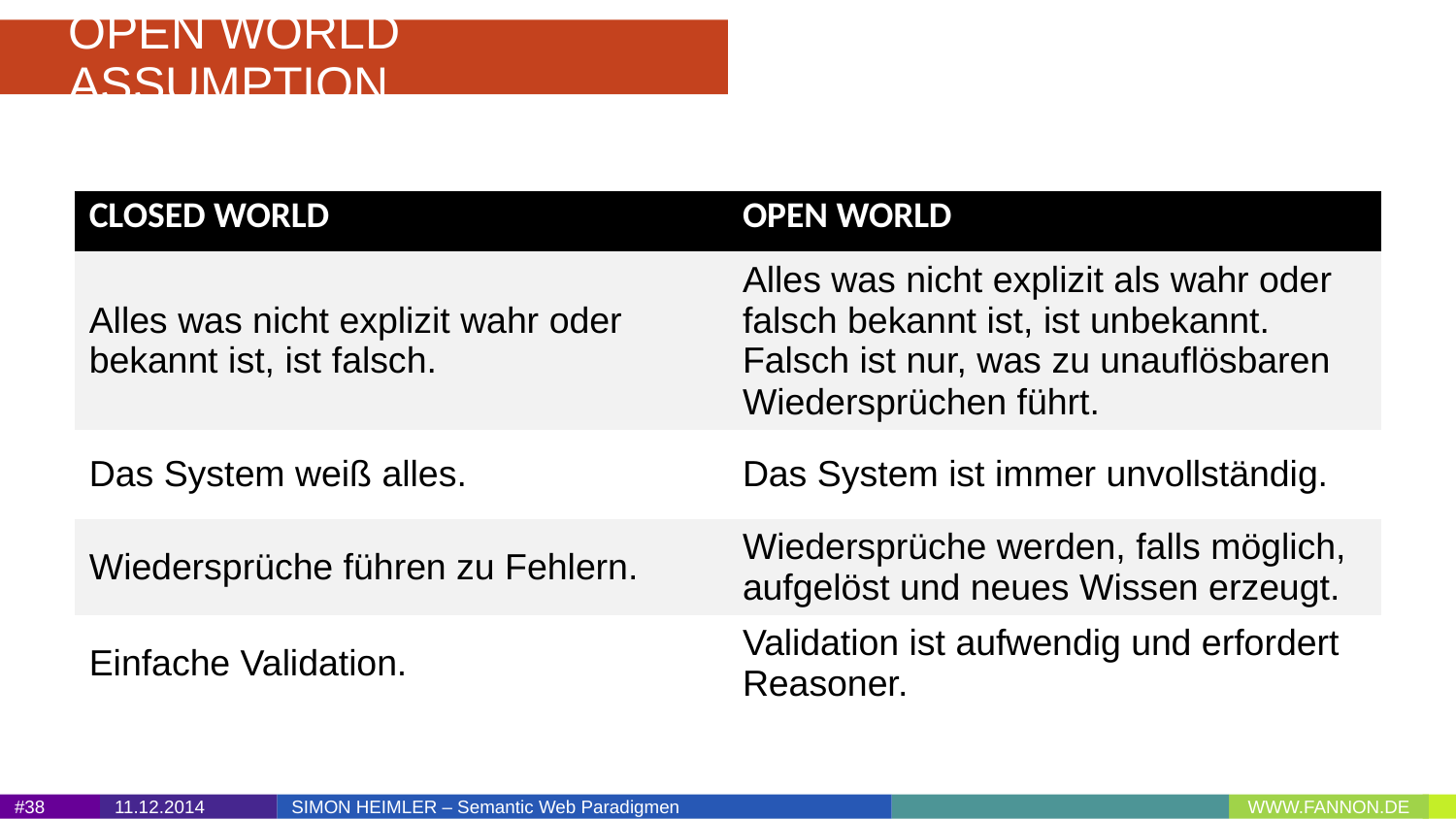

OPEN WORLD ASSUMPTION

| CLOSED WORLD | OPEN WORLD |
| --- | --- |
| Alles was nicht explizit wahr oder bekannt ist, ist falsch. | Alles was nicht explizit als wahr oder falsch bekannt ist, ist unbekannt. Falsch ist nur, was zu unauflösbaren Wiedersprüchen führt. |
| Das System weiß alles. | Das System ist immer unvollständig. |
| Wiedersprüche führen zu Fehlern. | Wiedersprüche werden, falls möglich, aufgelöst und neues Wissen erzeugt. |
| Einfache Validation. | Validation ist aufwendig und erfordert Reasoner. |